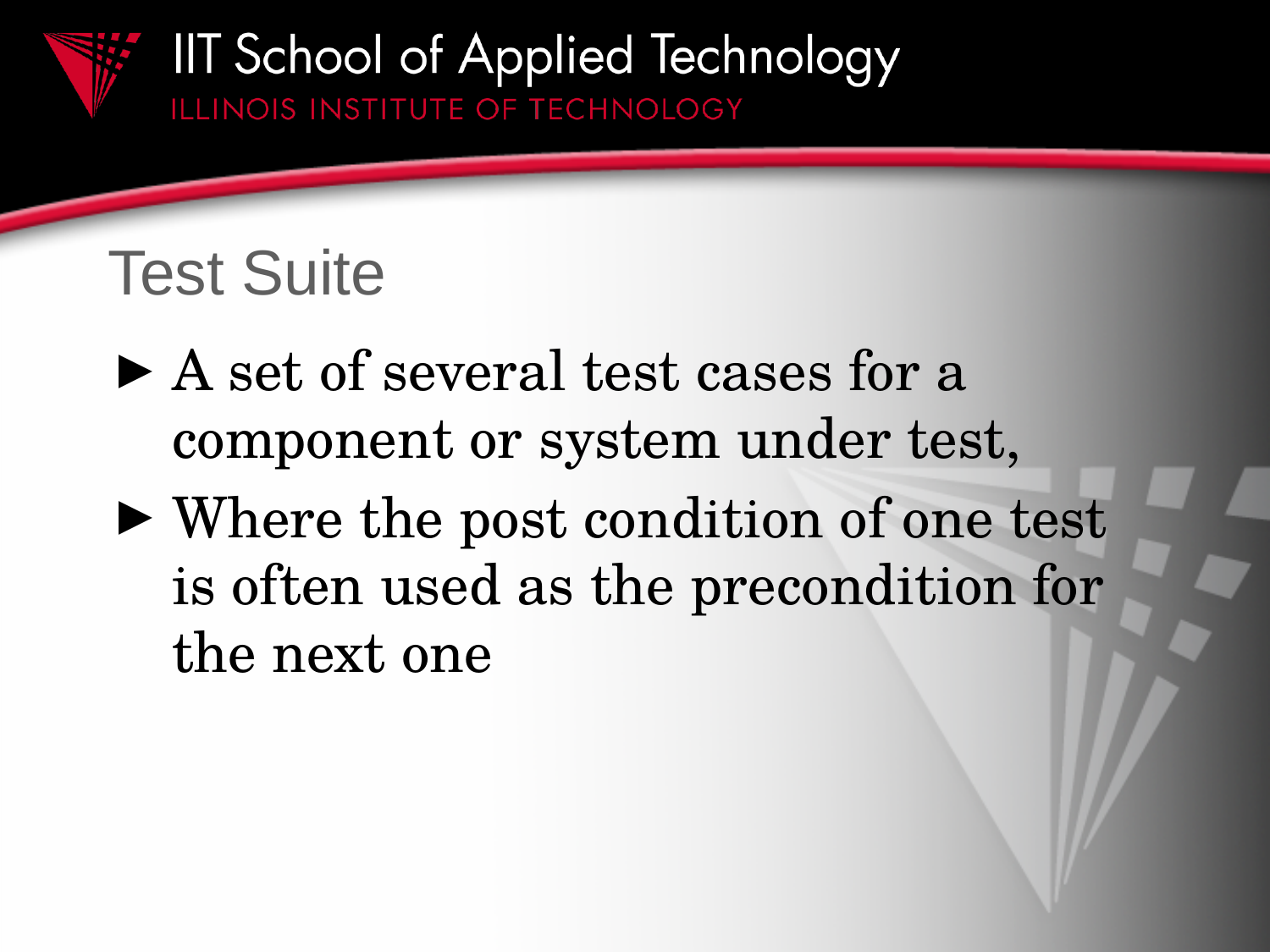

# Test Suite
A set of several test cases for a component or system under test,
Where the post condition of one test is often used as the precondition for the next one